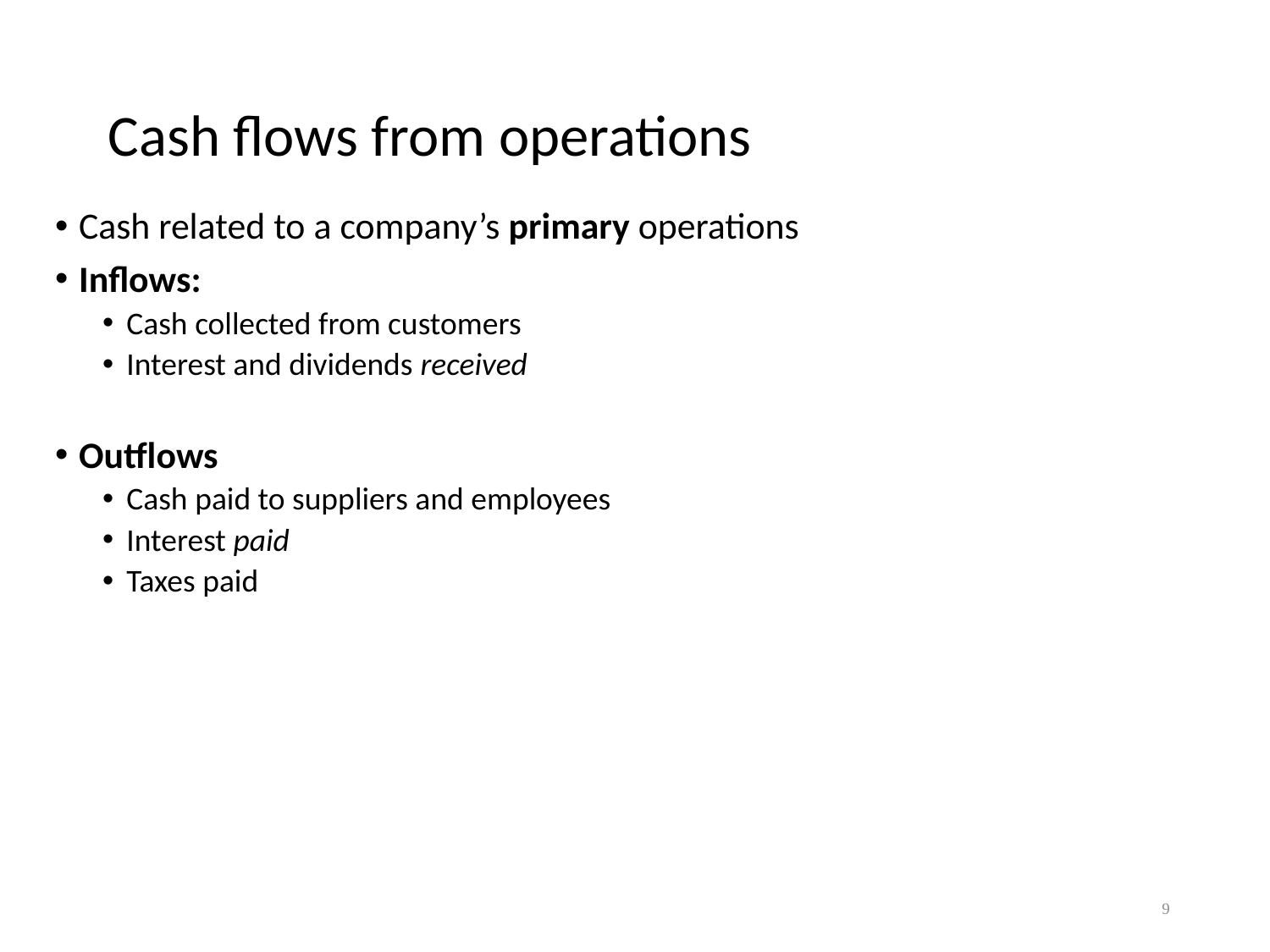

# Cash flows from operations
Cash related to a company’s primary operations
Inflows:
Cash collected from customers
Interest and dividends received

Outflows
Cash paid to suppliers and employees
Interest paid
Taxes paid
9